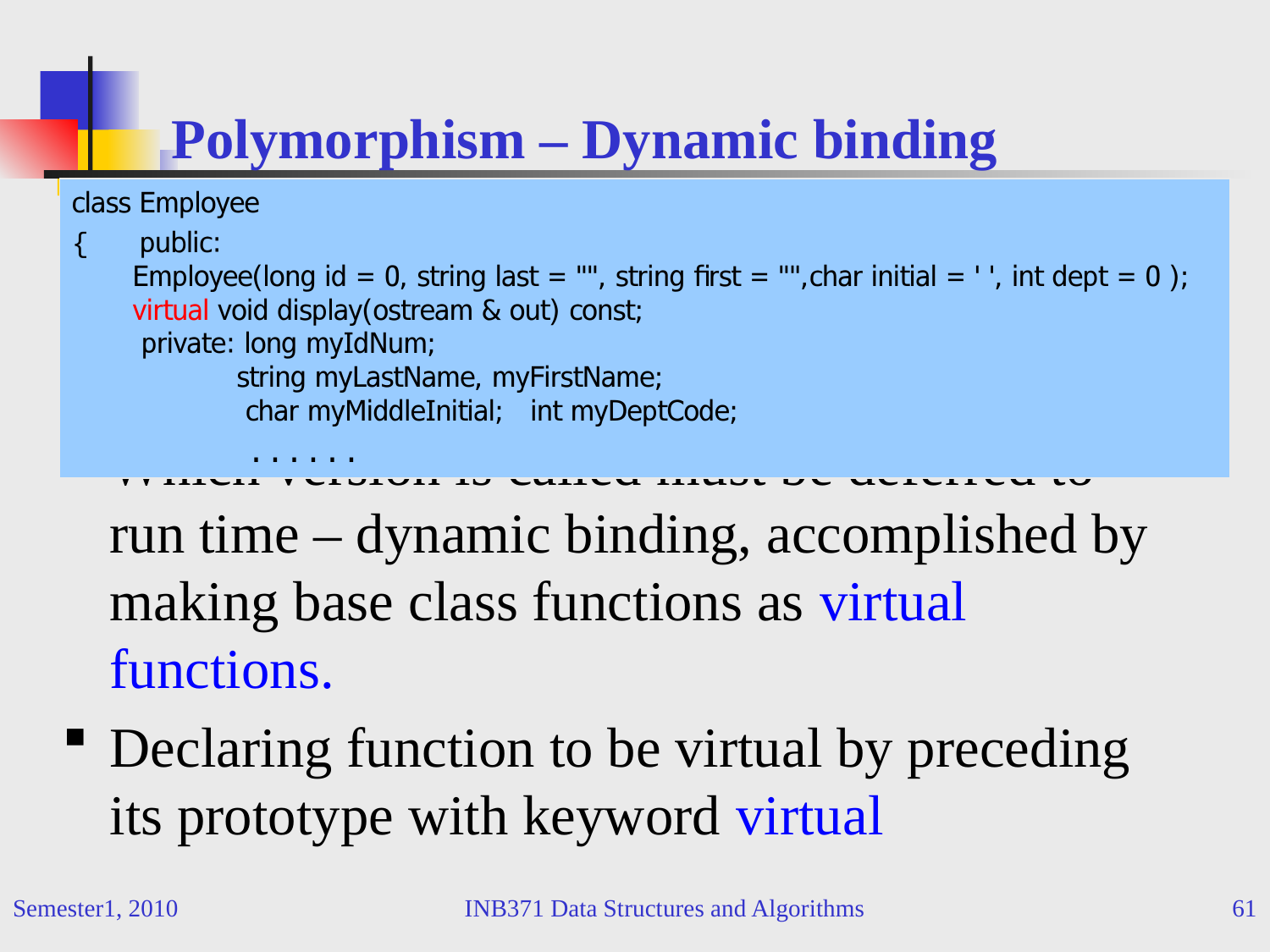

# Polymorphism – Dynamic binding
class Employee
{   public:
       Employee(long id = 0, string last = "", string first = "",char initial = ' ', int dept = 0 );
       virtual void display(ostream & out) const;
        private: long myIdNum;
                   string myLastName, myFirstName;
                    char myMiddleInitial;   int myDeptCode;
		......
Polymorphism is the ability for a function to have a number of different implementation versions in different classes.
Which version is called must be deferred to run time – dynamic binding, accomplished by making base class functions as virtual functions.
Declaring function to be virtual by preceding its prototype with keyword virtual
Semester1, 2010
INB371 Data Structures and Algorithms

61